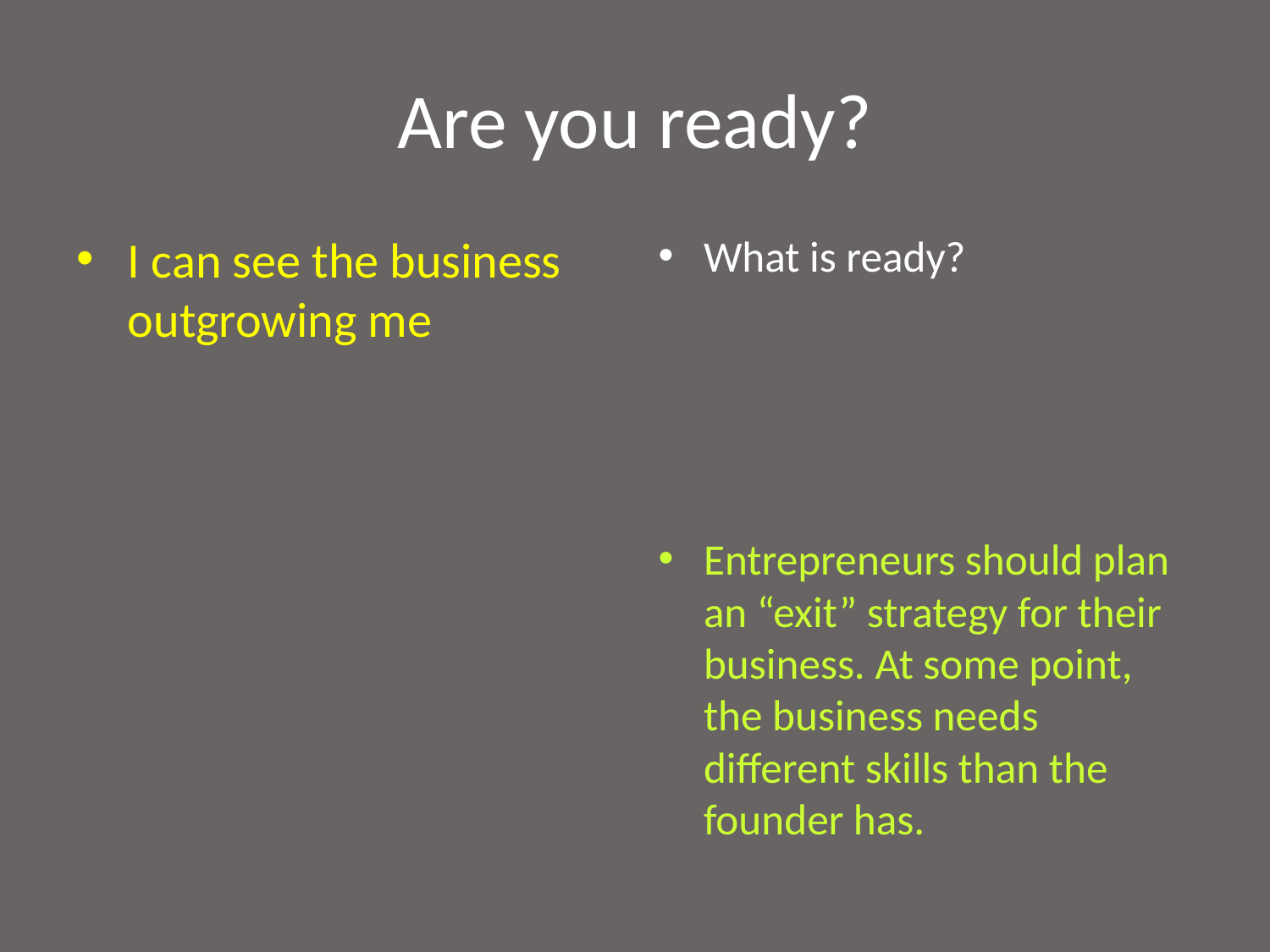

# Are you ready?
I can see the business outgrowing me
What is ready?

Entrepreneurs should plan an “exit” strategy for their business. At some point, the business needs different skills than the founder has.